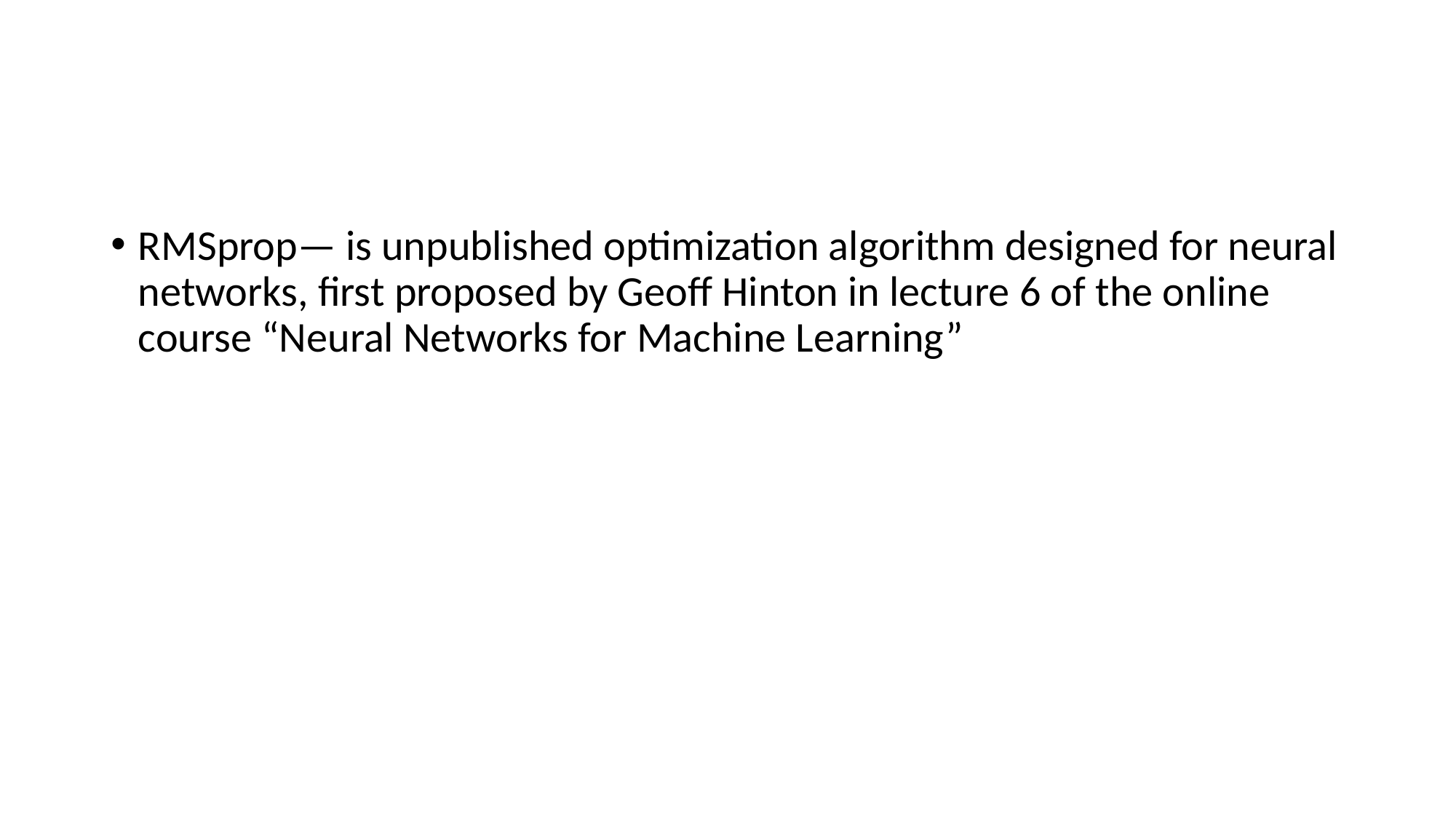

#
RMSprop— is unpublished optimization algorithm designed for neural networks, first proposed by Geoff Hinton in lecture 6 of the online course “Neural Networks for Machine Learning”